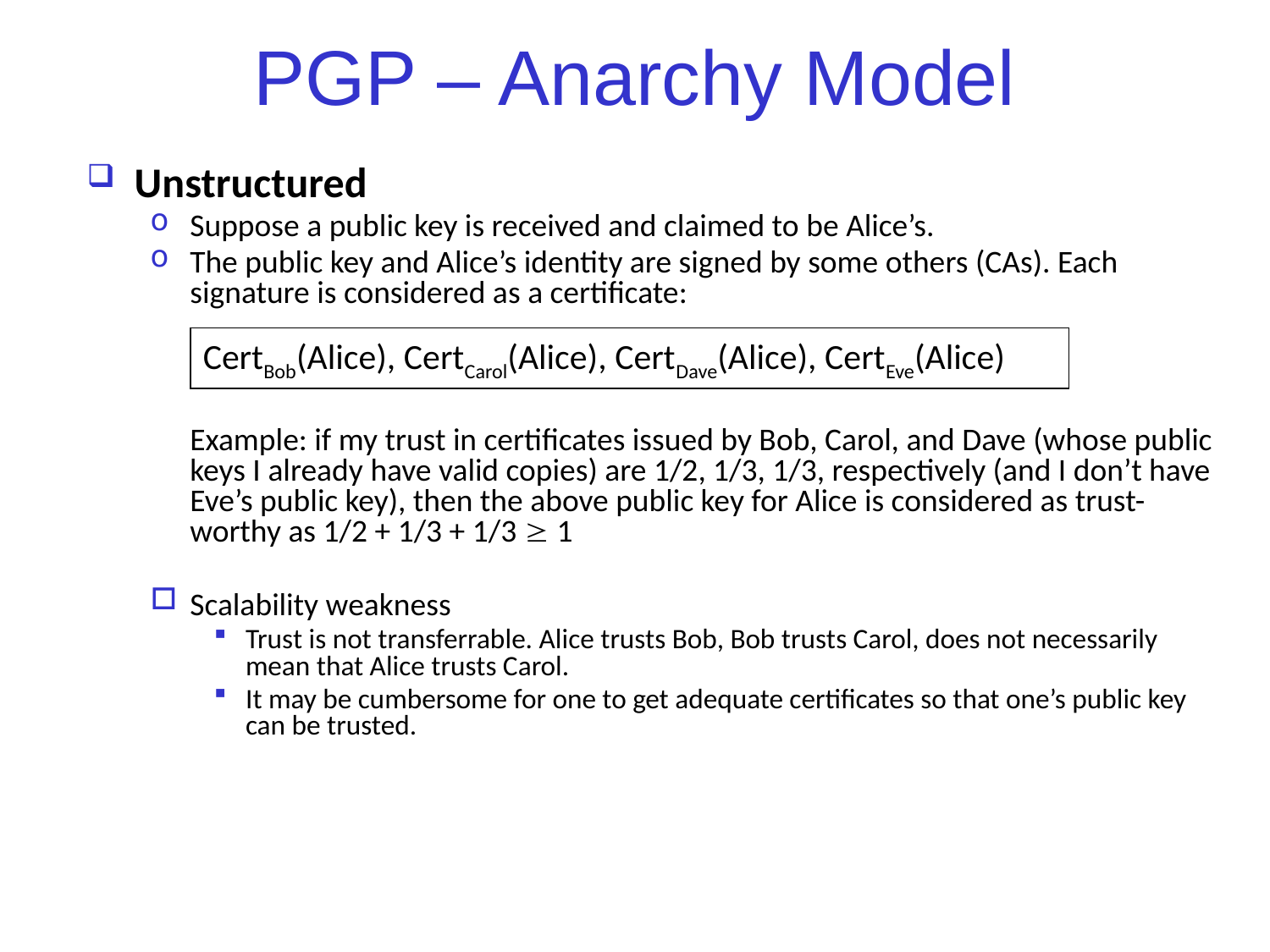

# PGP – Anarchy Model
Unstructured
Suppose a public key is received and claimed to be Alice’s.
The public key and Alice’s identity are signed by some others (CAs). Each signature is considered as a certificate:

	Example: if my trust in certificates issued by Bob, Carol, and Dave (whose public keys I already have valid copies) are 1/2, 1/3, 1/3, respectively (and I don’t have Eve’s public key), then the above public key for Alice is considered as trust-worthy as 1/2 + 1/3 + 1/3 ≥ 1

Scalability weakness
Trust is not transferrable. Alice trusts Bob, Bob trusts Carol, does not necessarily mean that Alice trusts Carol.
It may be cumbersome for one to get adequate certificates so that one’s public key can be trusted.
CertBob(Alice), CertCarol(Alice), CertDave(Alice), CertEve(Alice)